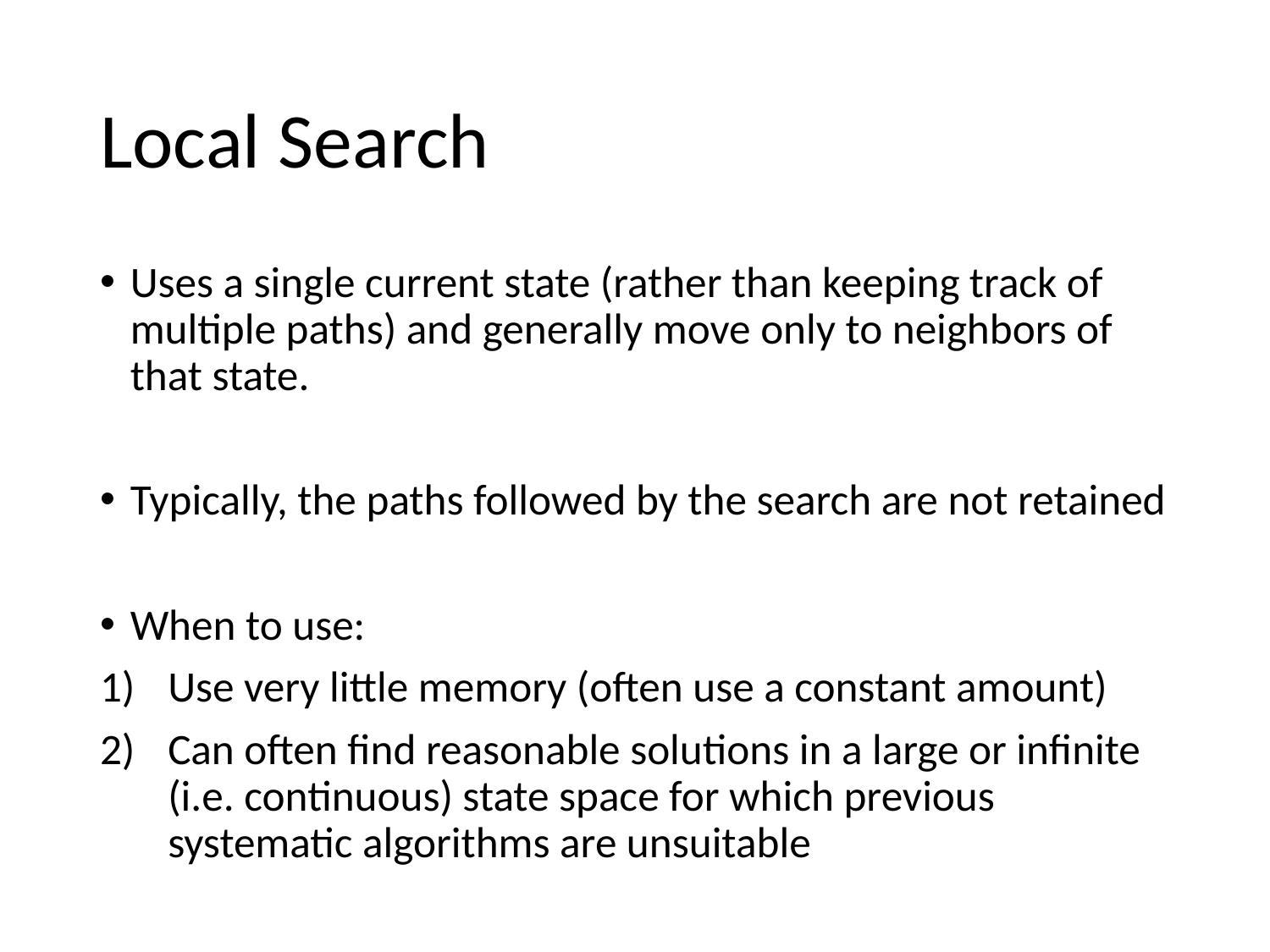

# Local Search
Uses a single current state (rather than keeping track of multiple paths) and generally move only to neighbors of that state.

Typically, the paths followed by the search are not retained

When to use:
Use very little memory (often use a constant amount)
Can often find reasonable solutions in a large or infinite (i.e. continuous) state space for which previous systematic algorithms are unsuitable